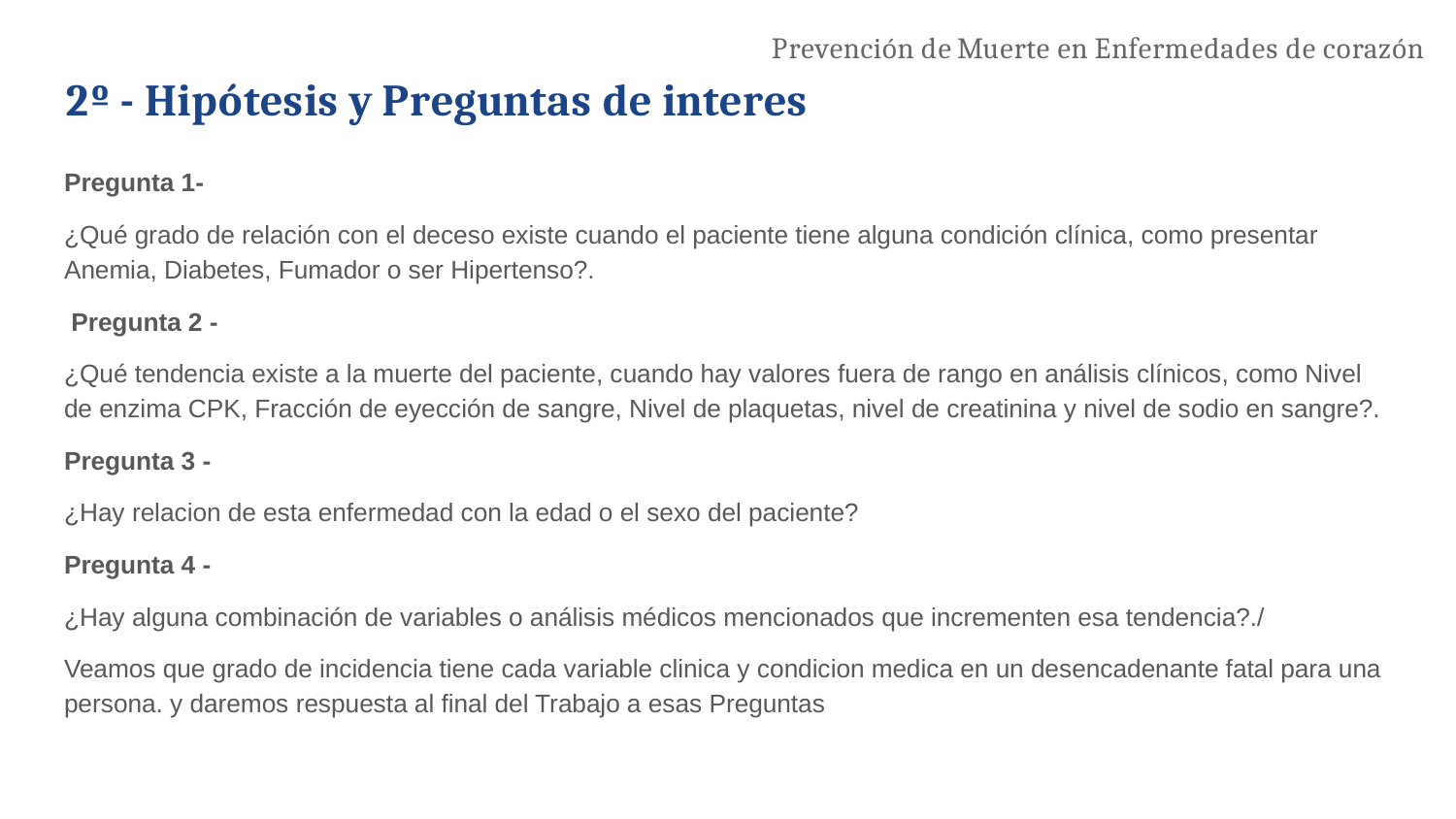

Prevención de Muerte en Enfermedades de corazón
# 2º - Hipótesis y Preguntas de interes
Pregunta 1-
¿Qué grado de relación con el deceso existe cuando el paciente tiene alguna condición clínica, como presentar Anemia, Diabetes, Fumador o ser Hipertenso?.
 Pregunta 2 -
¿Qué tendencia existe a la muerte del paciente, cuando hay valores fuera de rango en análisis clínicos, como Nivel de enzima CPK, Fracción de eyección de sangre, Nivel de plaquetas, nivel de creatinina y nivel de sodio en sangre?.
Pregunta 3 -
¿Hay relacion de esta enfermedad con la edad o el sexo del paciente?
Pregunta 4 -
¿Hay alguna combinación de variables o análisis médicos mencionados que incrementen esa tendencia?./
Veamos que grado de incidencia tiene cada variable clinica y condicion medica en un desencadenante fatal para una persona. y daremos respuesta al final del Trabajo a esas Preguntas